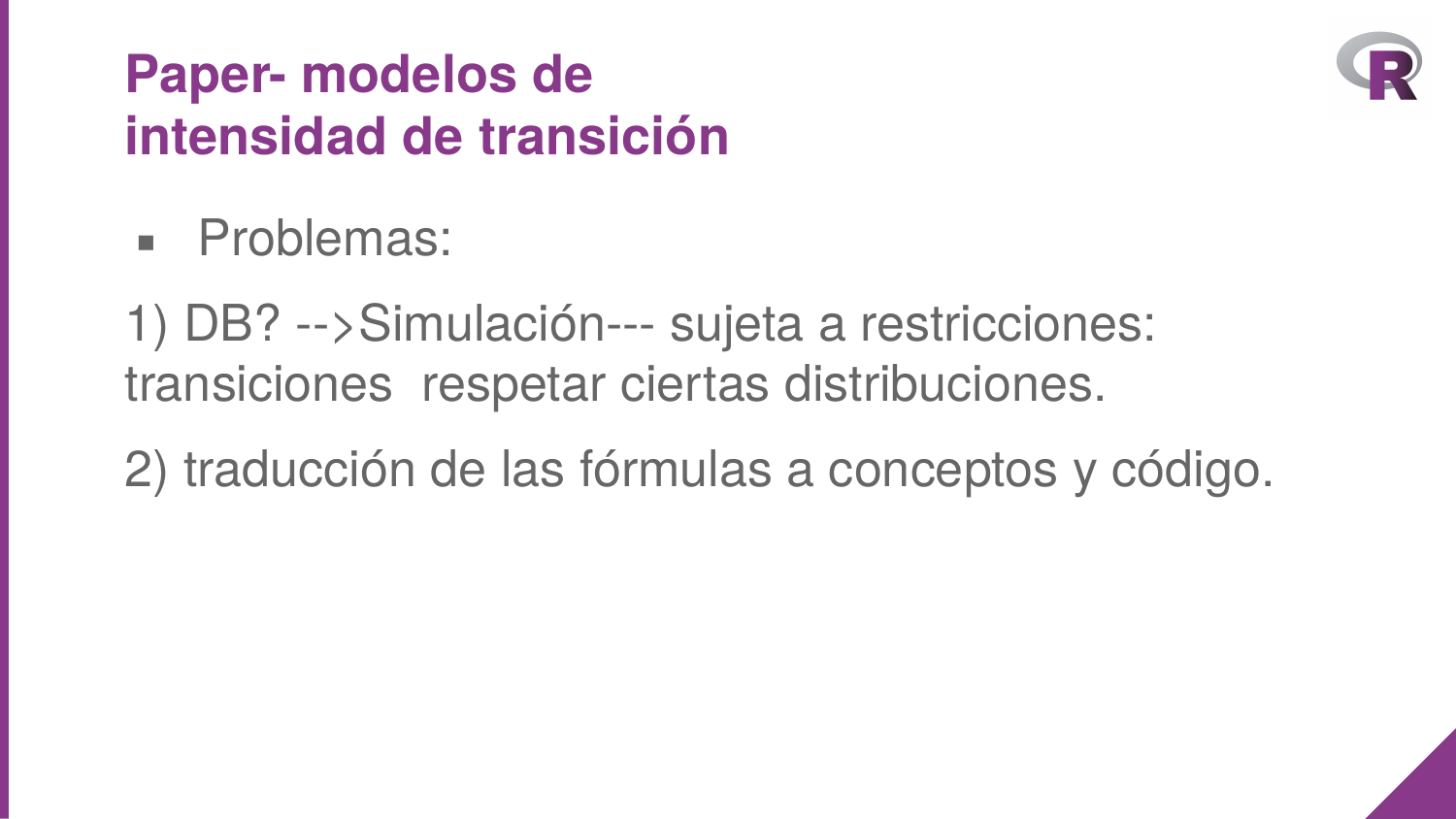

# Paper- modelos de intensidad de transición
Problemas:
1) DB? -->Simulación--- sujeta a restricciones: transiciones  respetar ciertas distribuciones.
2) traducción de las fórmulas a conceptos y código.